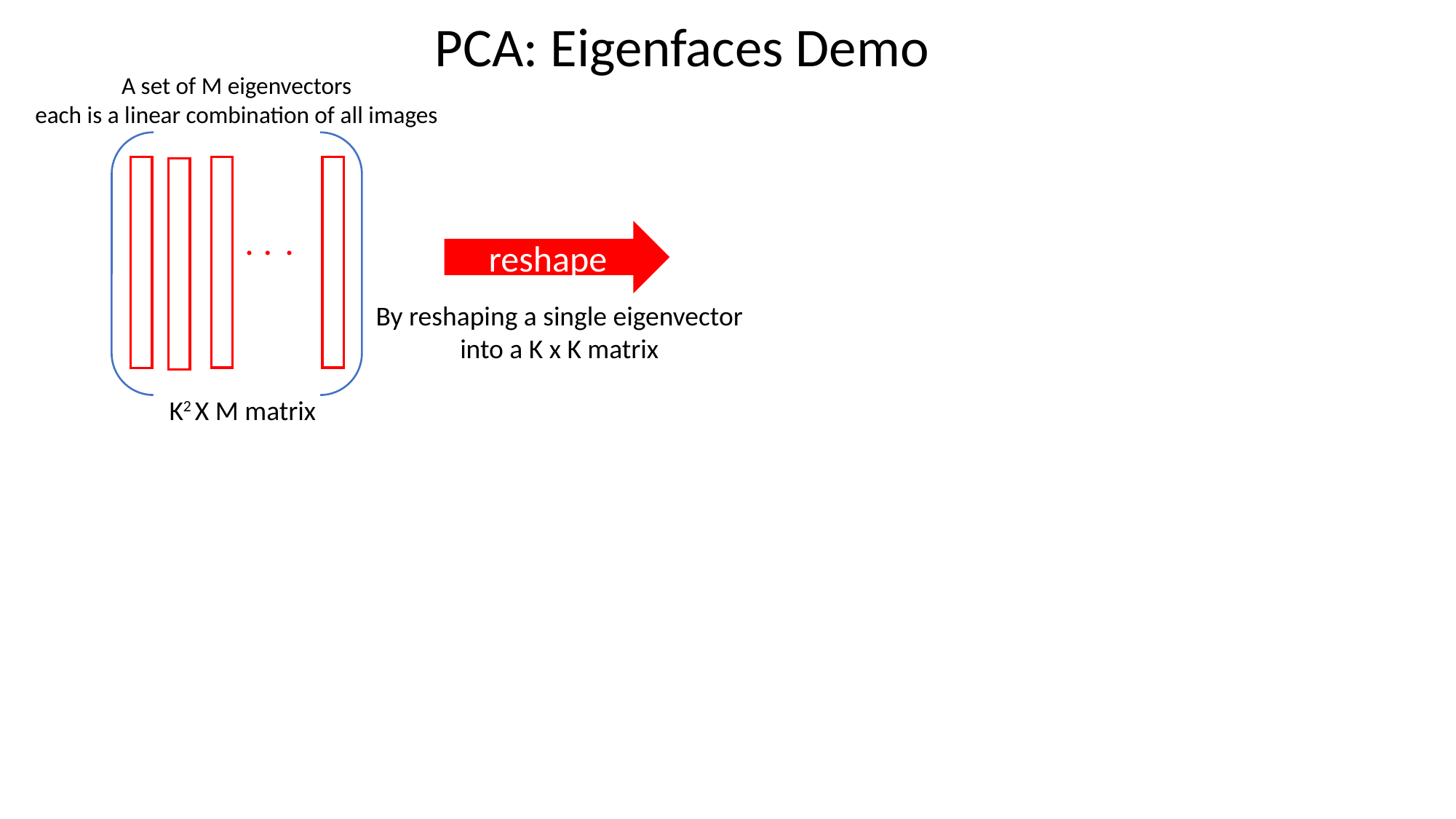

PCA: Eigenfaces Demo
A set of M eigenvectors
each is a linear combination of all images

.
.
.

reshape
By reshaping a single eigenvector
into a K x K matrix
K2 X M matrix